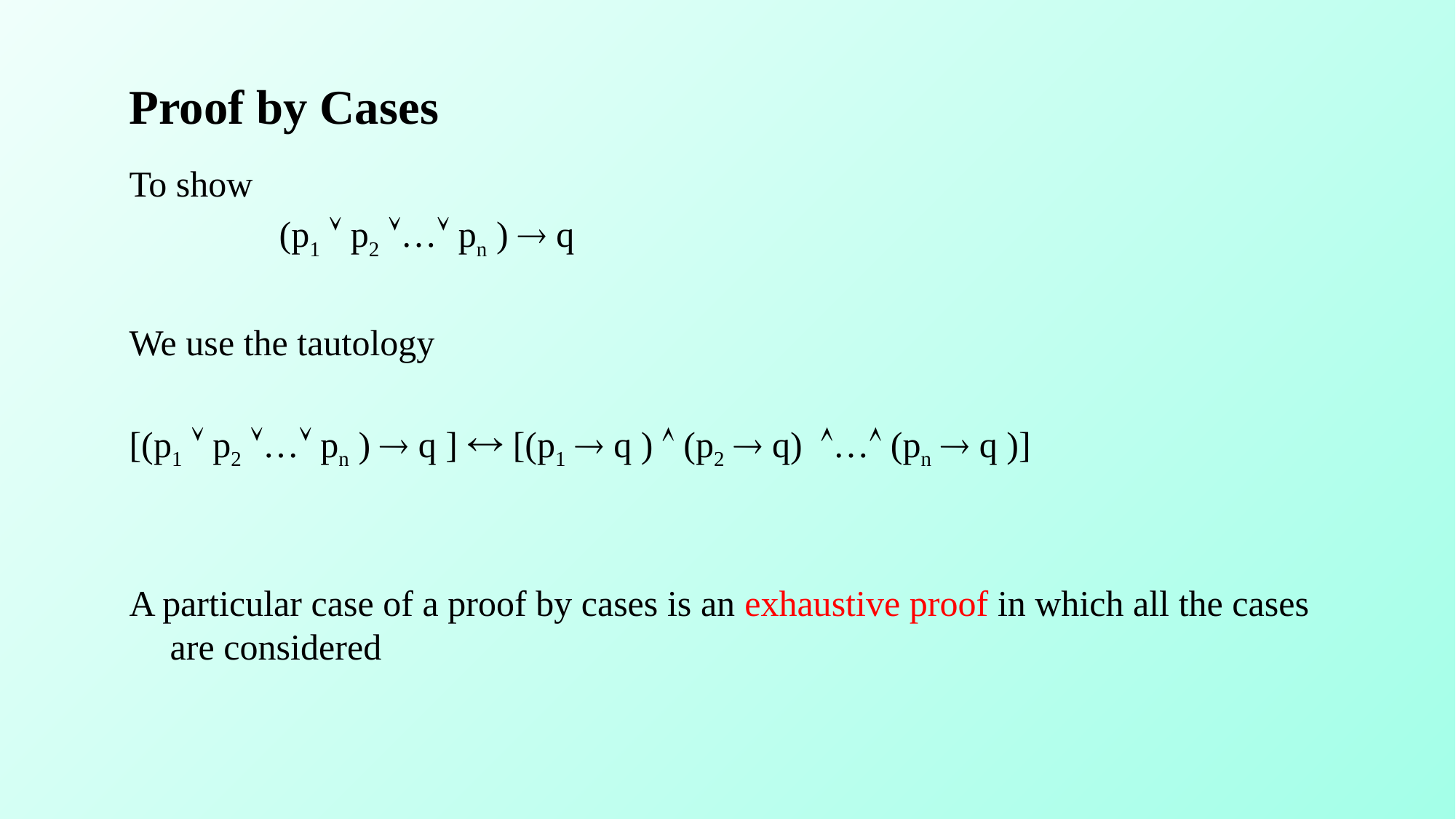

# Proof by Cases
To show
		(p1 ∨ p2 ∨…∨ pn ) → q

We use the tautology

[(p1 ∨ p2 ∨…∨ pn ) → q ] ↔ [(p1 → q ) ∧ (p2 → q)  ∧…∧ (pn → q )]

A particular case of a proof by cases is an exhaustive proof in which all the cases are considered